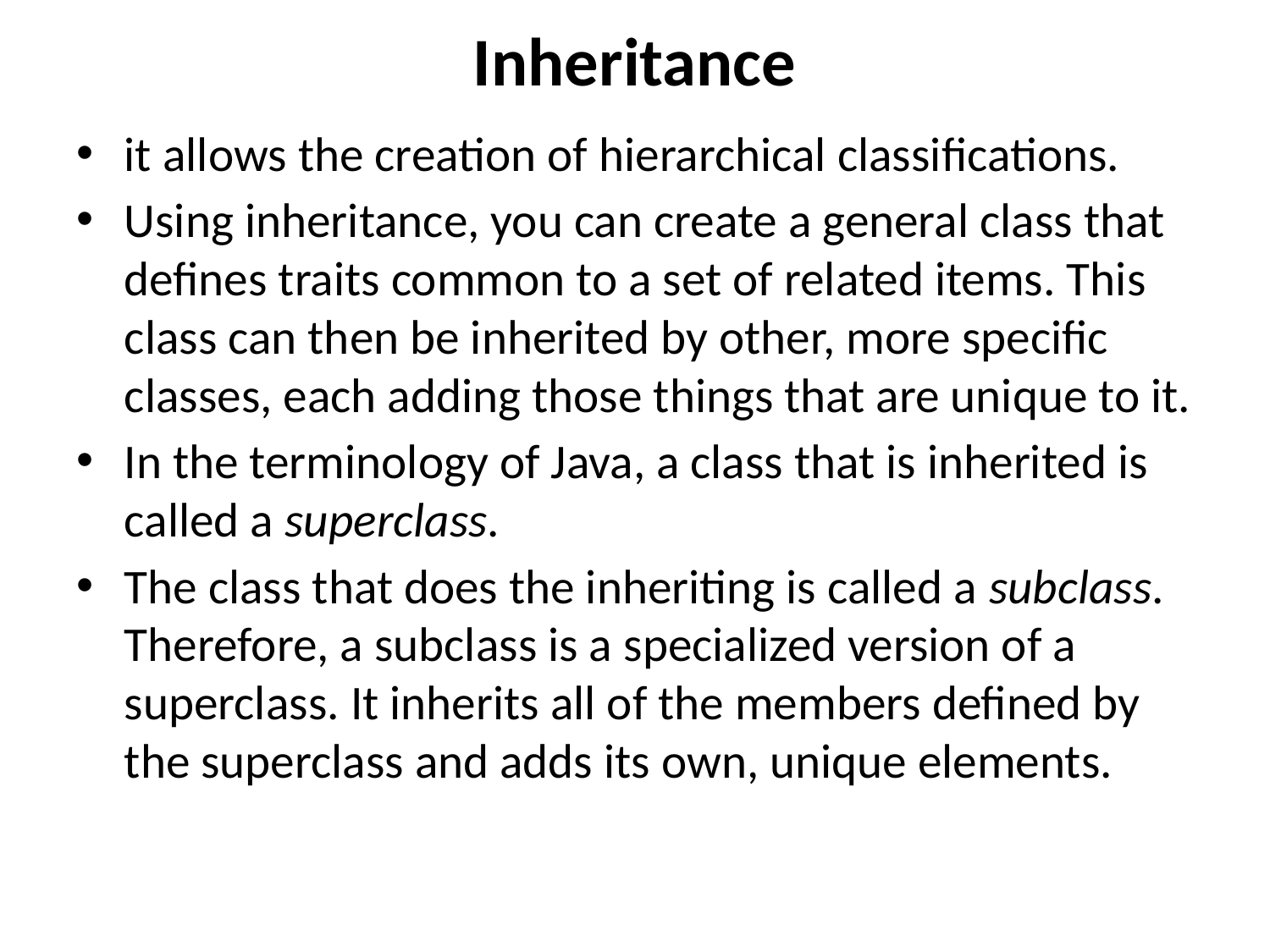

# Inheritance
it allows the creation of hierarchical classifications.
Using inheritance, you can create a general class that defines traits common to a set of related items. This class can then be inherited by other, more specific classes, each adding those things that are unique to it.
In the terminology of Java, a class that is inherited is called a superclass.
The class that does the inheriting is called a subclass. Therefore, a subclass is a specialized version of a superclass. It inherits all of the members defined by the superclass and adds its own, unique elements.